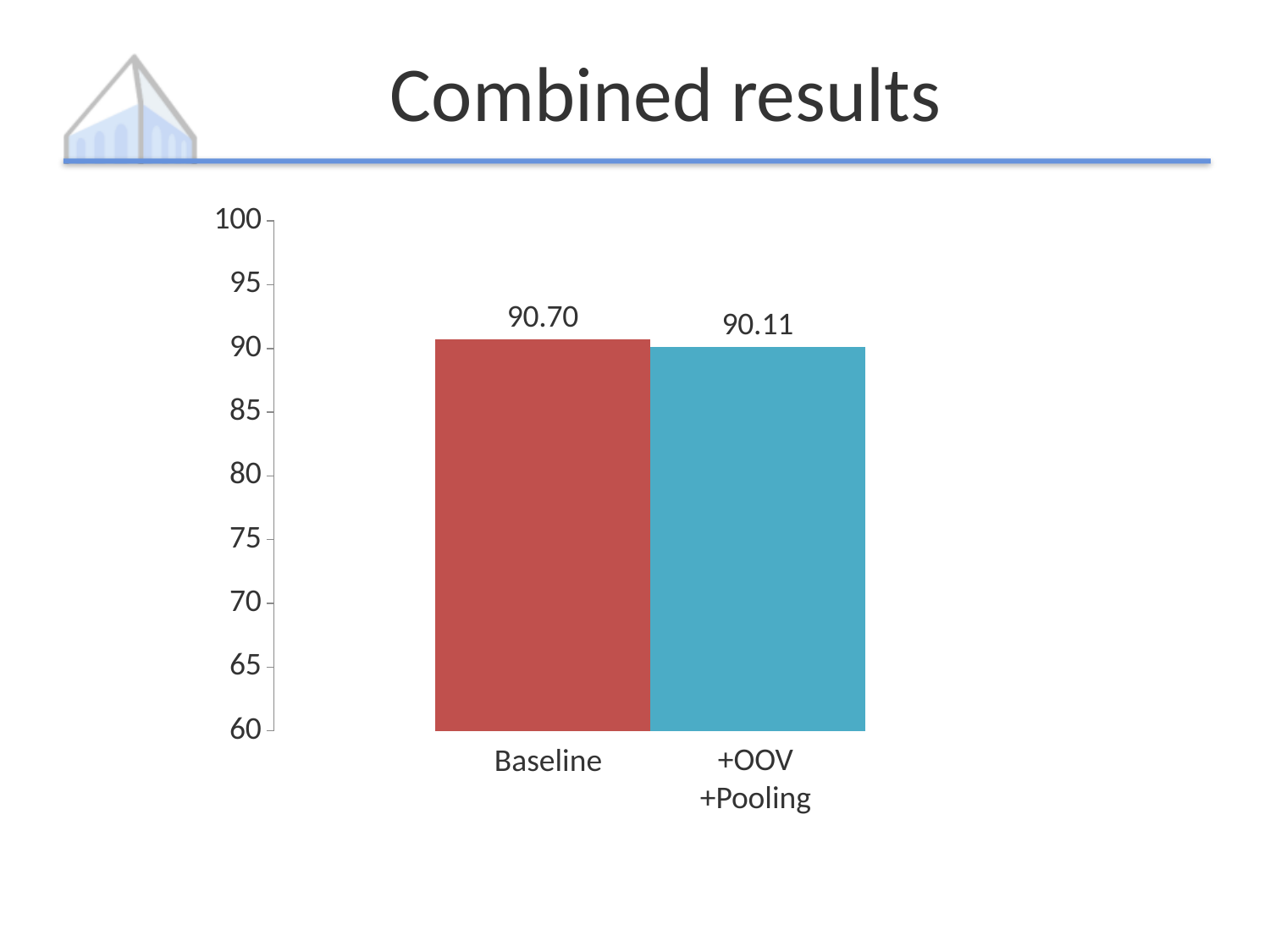

# Combined results

### Chart

| Category | Baseline | +OOV |
|---|---|---|
| Category 1 | 90.7 | 90.11 |
+OOV
+Pooling
Baseline